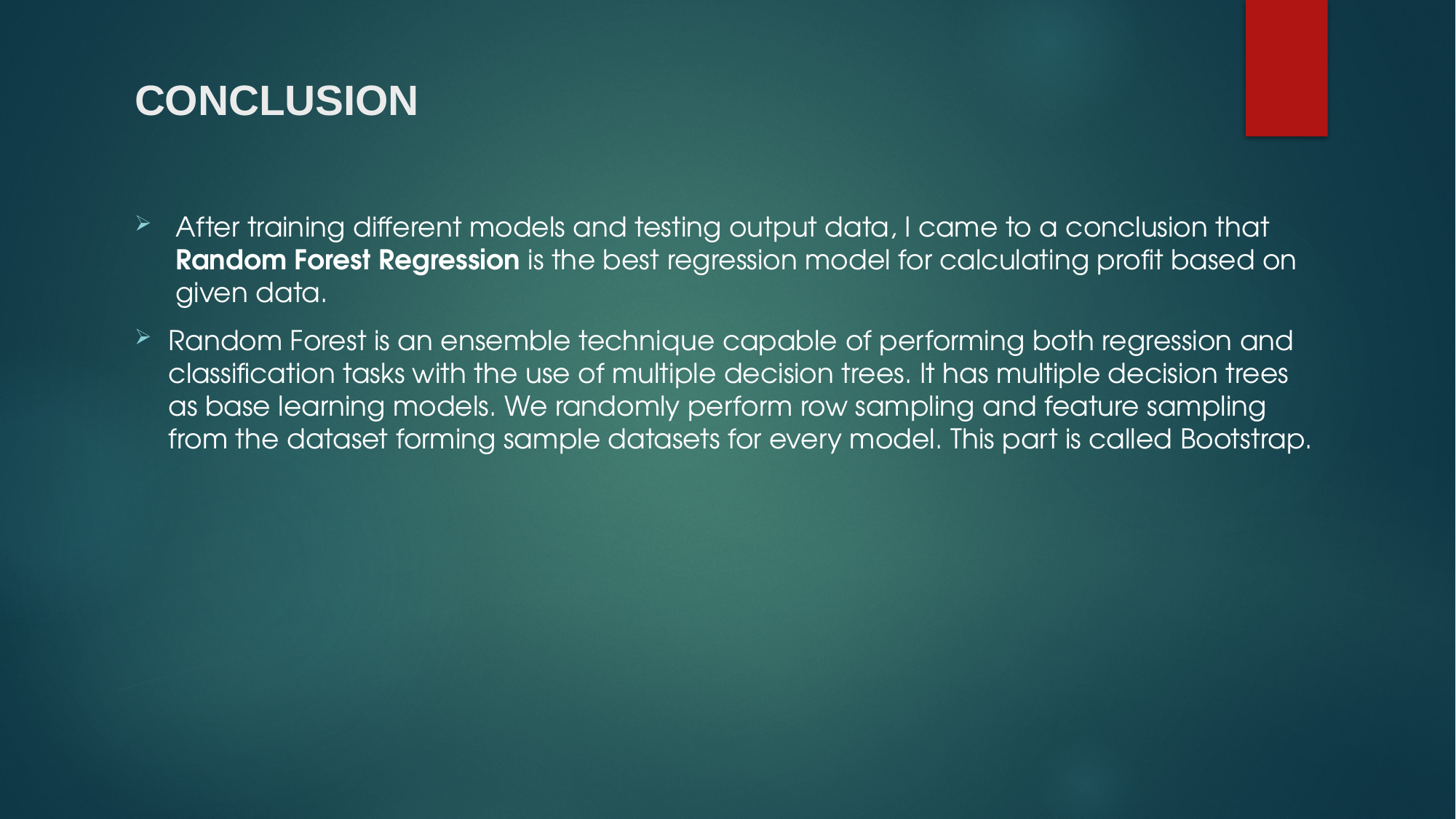

# CONCLUSION
After training different models and testing output data, I came to a conclusion that Random Forest Regression is the best regression model for calculating profit based on given data.
Random Forest is an ensemble technique capable of performing both regression and classification tasks with the use of multiple decision trees. It has multiple decision trees as base learning models. We randomly perform row sampling and feature sampling from the dataset forming sample datasets for every model. This part is called Bootstrap.